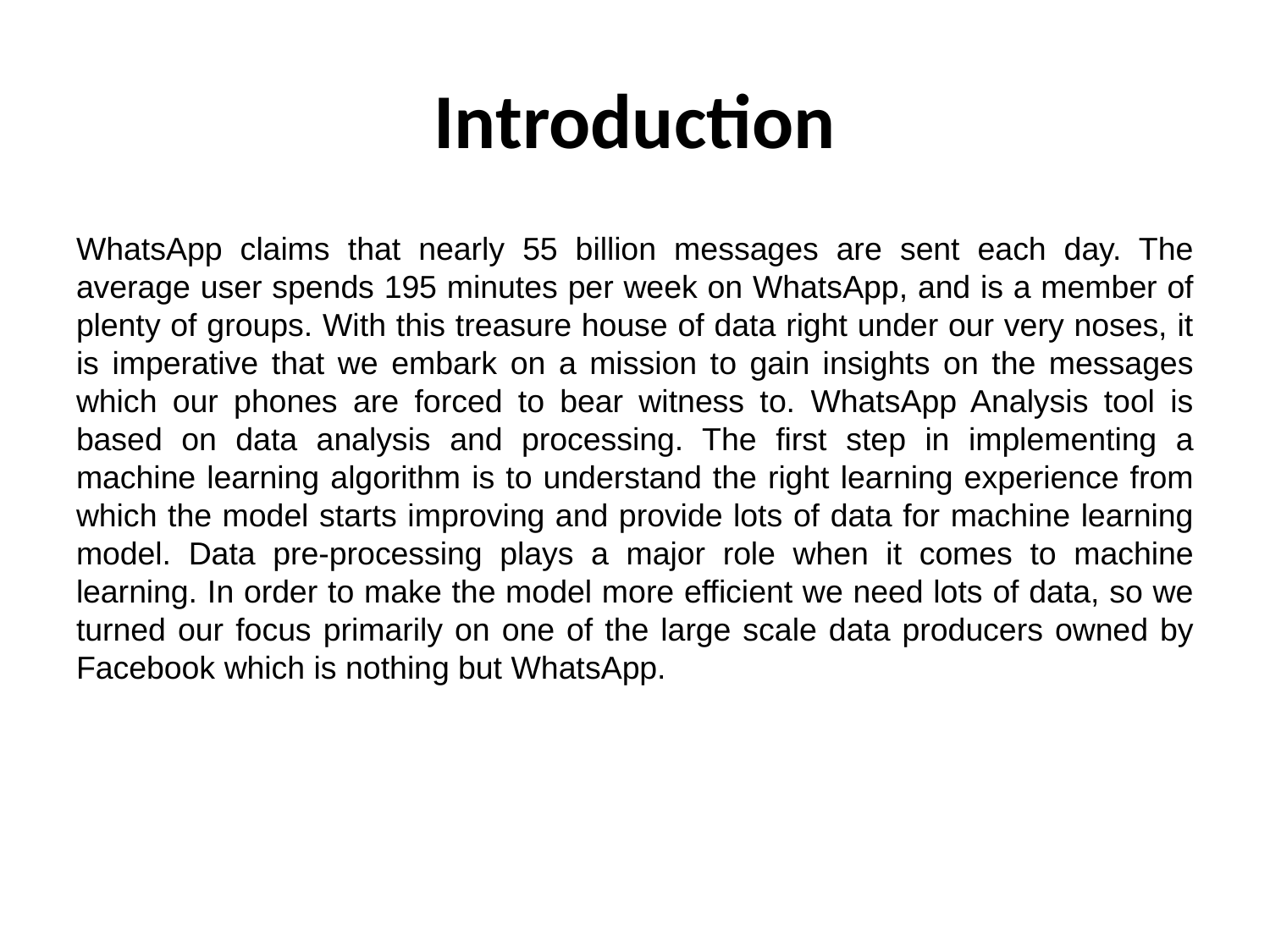

# Introduction
WhatsApp claims that nearly 55 billion messages are sent each day. The average user spends 195 minutes per week on WhatsApp, and is a member of plenty of groups. With this treasure house of data right under our very noses, it is imperative that we embark on a mission to gain insights on the messages which our phones are forced to bear witness to. WhatsApp Analysis tool is based on data analysis and processing. The first step in implementing a machine learning algorithm is to understand the right learning experience from which the model starts improving and provide lots of data for machine learning model. Data pre-processing plays a major role when it comes to machine learning. In order to make the model more efficient we need lots of data, so we turned our focus primarily on one of the large scale data producers owned by Facebook which is nothing but WhatsApp.